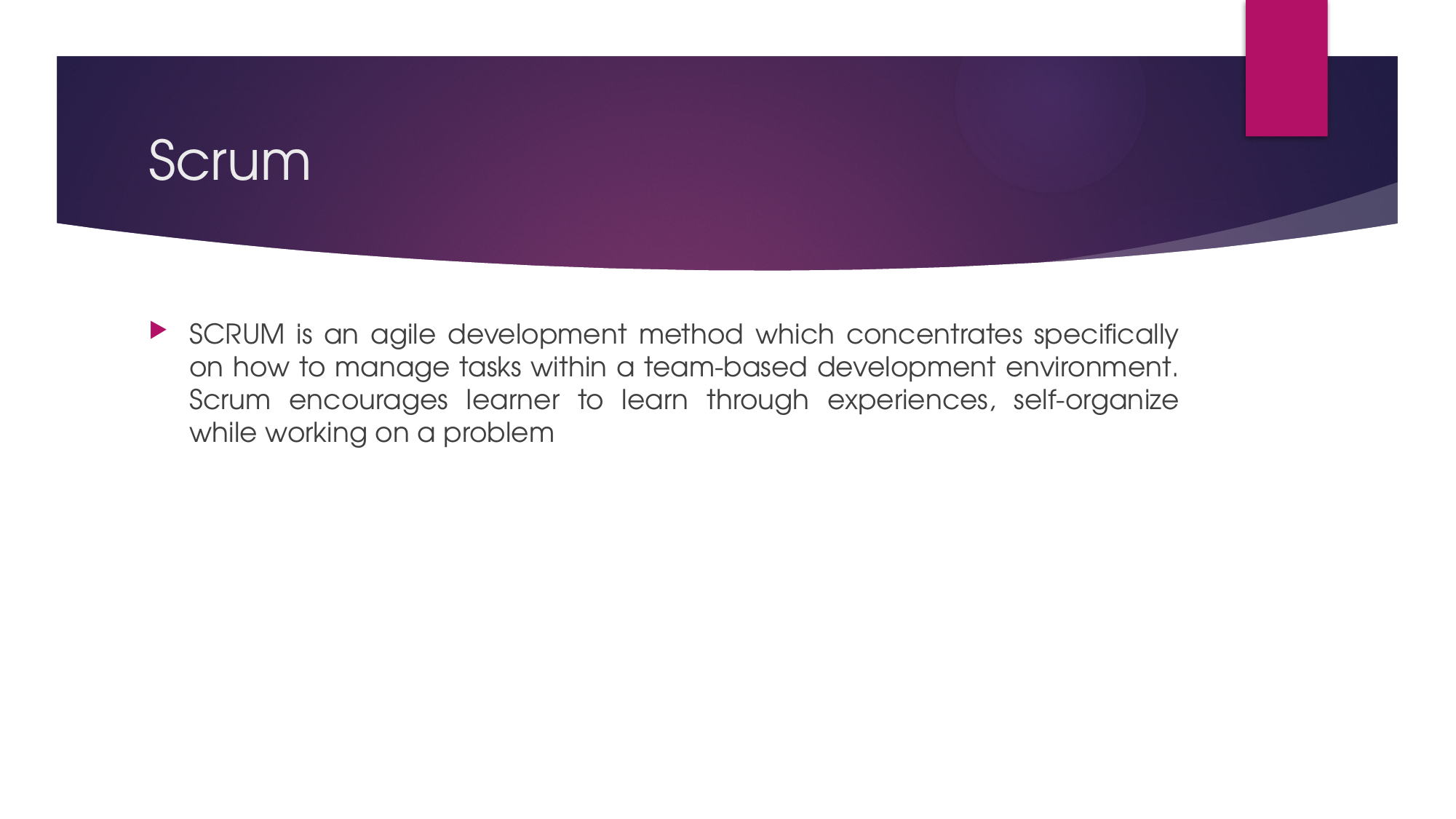

# Scrum
SCRUM is an agile development method which concentrates specifically on how to manage tasks within a team-based development environment. Scrum encourages Iearner to learn through experiences, self-organize while working on a problem